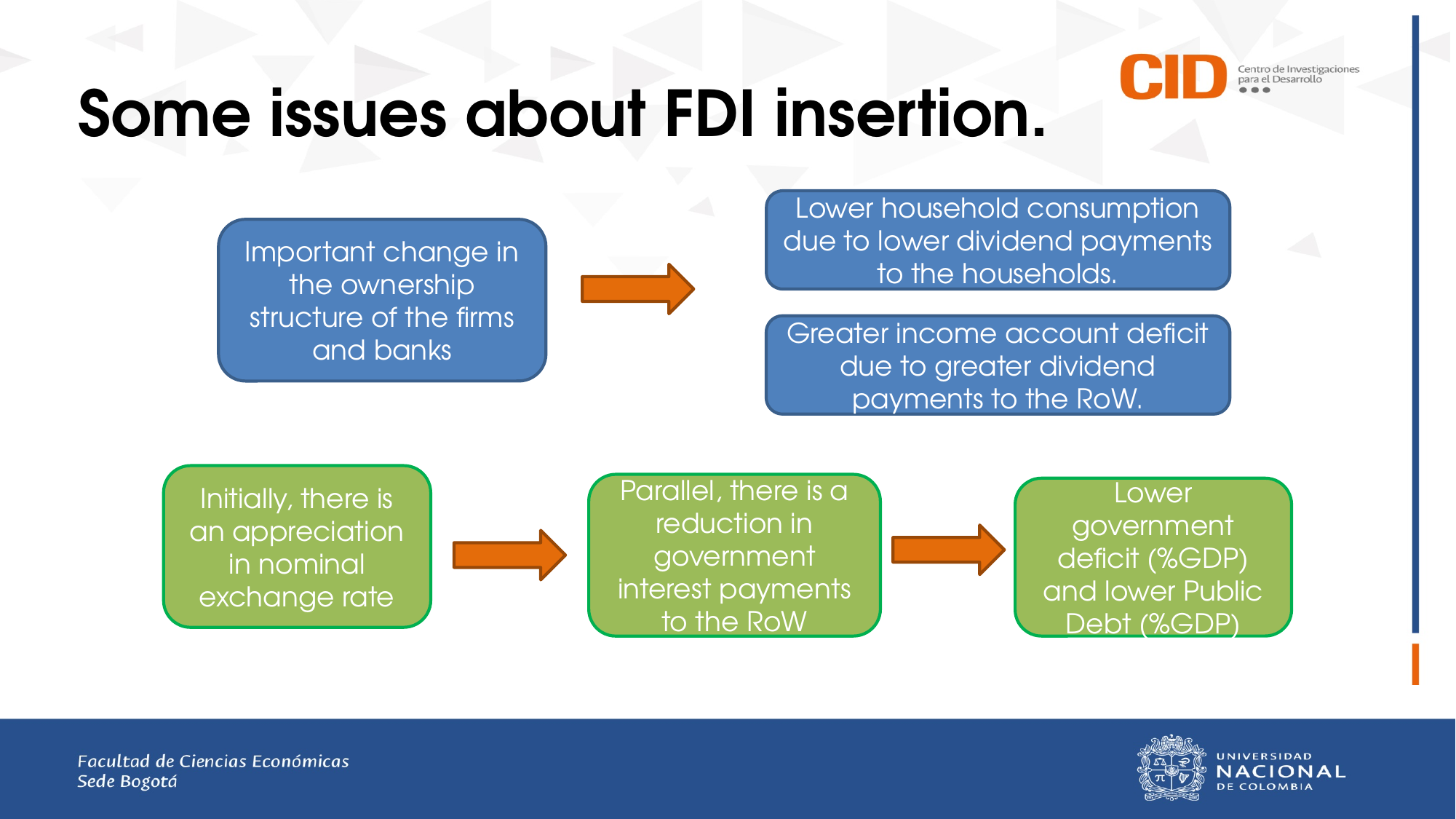

# Some issues about FDI insertion.
Lower household consumption due to lower dividend payments to the households.

Important change in the ownership structure of the firms and banks

Greater income account deficit due to greater dividend payments to the RoW.
Initially, there is an appreciation in nominal exchange rate
Parallel, there is a reduction in government interest payments to the RoW
Lower government deficit (%GDP) and lower Public Debt (%GDP)